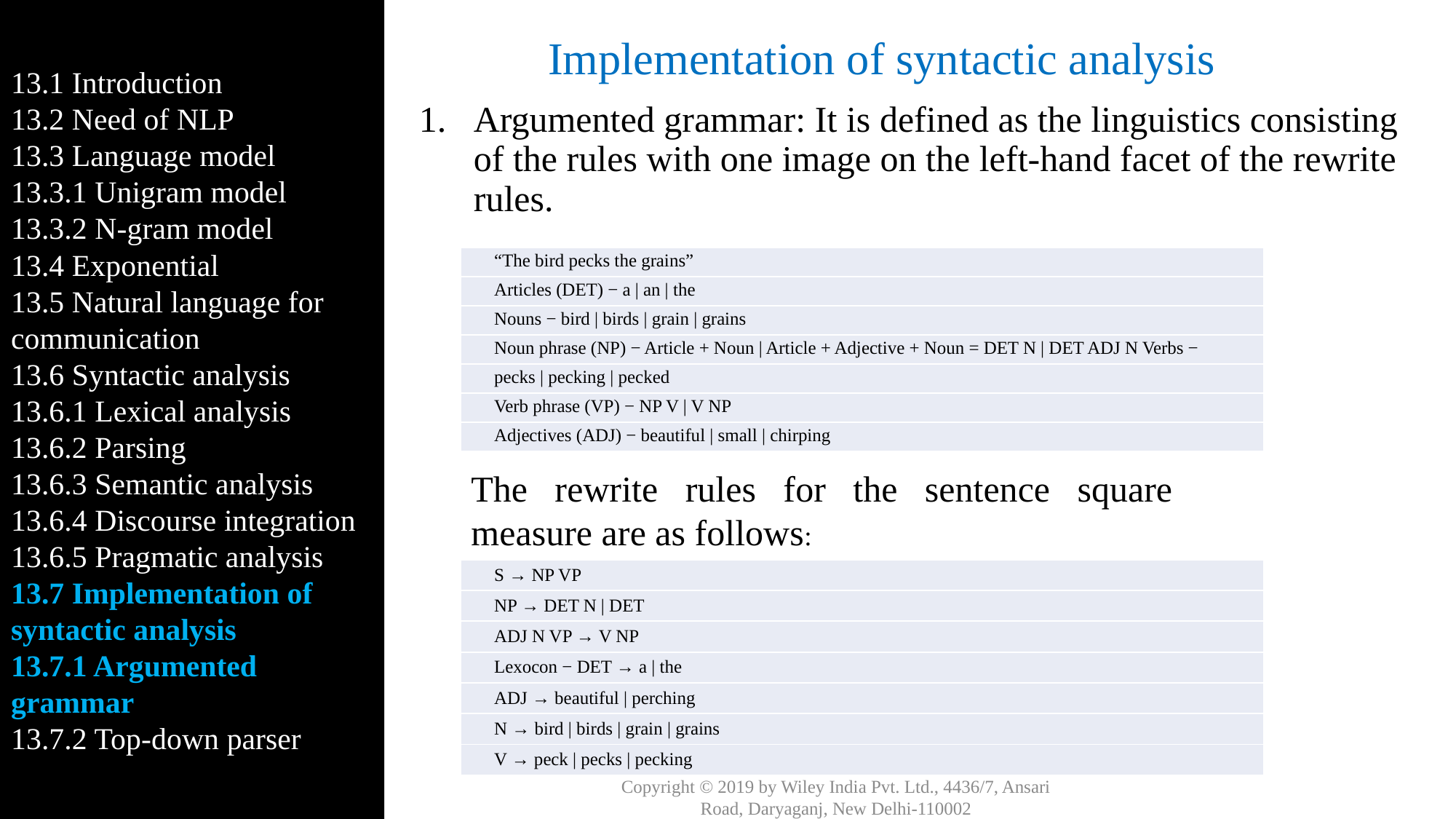

13.1 Introduction
13.2 Need of NLP
13.3 Language model
13.3.1 Unigram model
13.3.2 N-gram model
13.4 Exponential
13.5 Natural language for communication
13.6 Syntactic analysis
13.6.1 Lexical analysis
13.6.2 Parsing
13.6.3 Semantic analysis
13.6.4 Discourse integration
13.6.5 Pragmatic analysis
13.7 Implementation of syntactic analysis
13.7.1 Argumented grammar
13.7.2 Top-down parser
# Implementation of syntactic analysis
Argumented grammar: It is defined as the linguistics consisting of the rules with one image on the left-hand facet of the rewrite rules.

| “The bird pecks the grains” |
| --- |
| Articles (DET) − a | an | the |
| Nouns − bird | birds | grain | grains |
| Noun phrase (NP) − Article + Noun | Article + Adjective + Noun = DET N | DET ADJ N Verbs − |
| pecks | pecking | pecked |
| Verb phrase (VP) − NP V | V NP |
| Adjectives (ADJ) − beautiful | small | chirping |
The rewrite rules for the sentence square measure are as follows:
| S → NP VP |
| --- |
| NP → DET N | DET |
| ADJ N VP → V NP |
| Lexocon − DET → a | the |
| ADJ → beautiful | perching |
| N → bird | birds | grain | grains |
| V → peck | pecks | pecking |
Copyright © 2019 by Wiley India Pvt. Ltd., 4436/7, Ansari Road, Daryaganj, New Delhi-110002